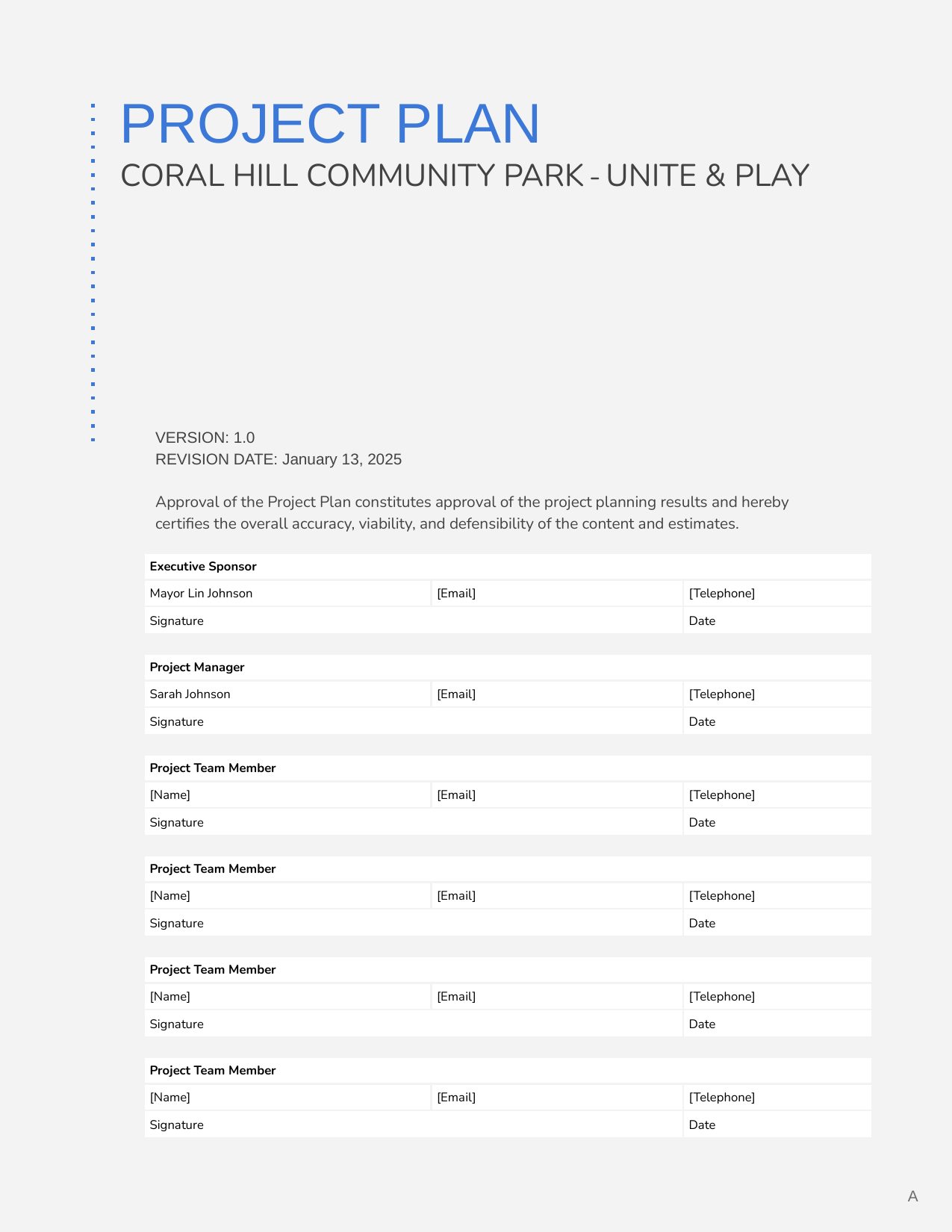

PROJECT PLAN
CORAL HILL COMMUNITY PARK - UNITE & PLAY
VERSION: 1.0
REVISION DATE: January 13, 2025

Approval of the Project Plan constitutes approval of the project planning results and hereby certifies the overall accuracy, viability, and defensibility of the content and estimates.
| Executive Sponsor |  |  |
| --- | --- | --- |
| Mayor Lin Johnson | [Email] | [Telephone] |
| Signature |  | Date |
| Project Manager |  |  |
| --- | --- | --- |
| Sarah Johnson | [Email] | [Telephone] |
| Signature |  | Date |
| Project Team Member |  |  |
| --- | --- | --- |
| [Name] | [Email] | [Telephone] |
| Signature |  | Date |
| Project Team Member |  |  |
| --- | --- | --- |
| [Name] | [Email] | [Telephone] |
| Signature |  | Date |
| Project Team Member |  |  |
| --- | --- | --- |
| [Name] | [Email] | [Telephone] |
| Signature |  | Date |
| Project Team Member |  |  |
| --- | --- | --- |
| [Name] | [Email] | [Telephone] |
| Signature |  | Date |
A